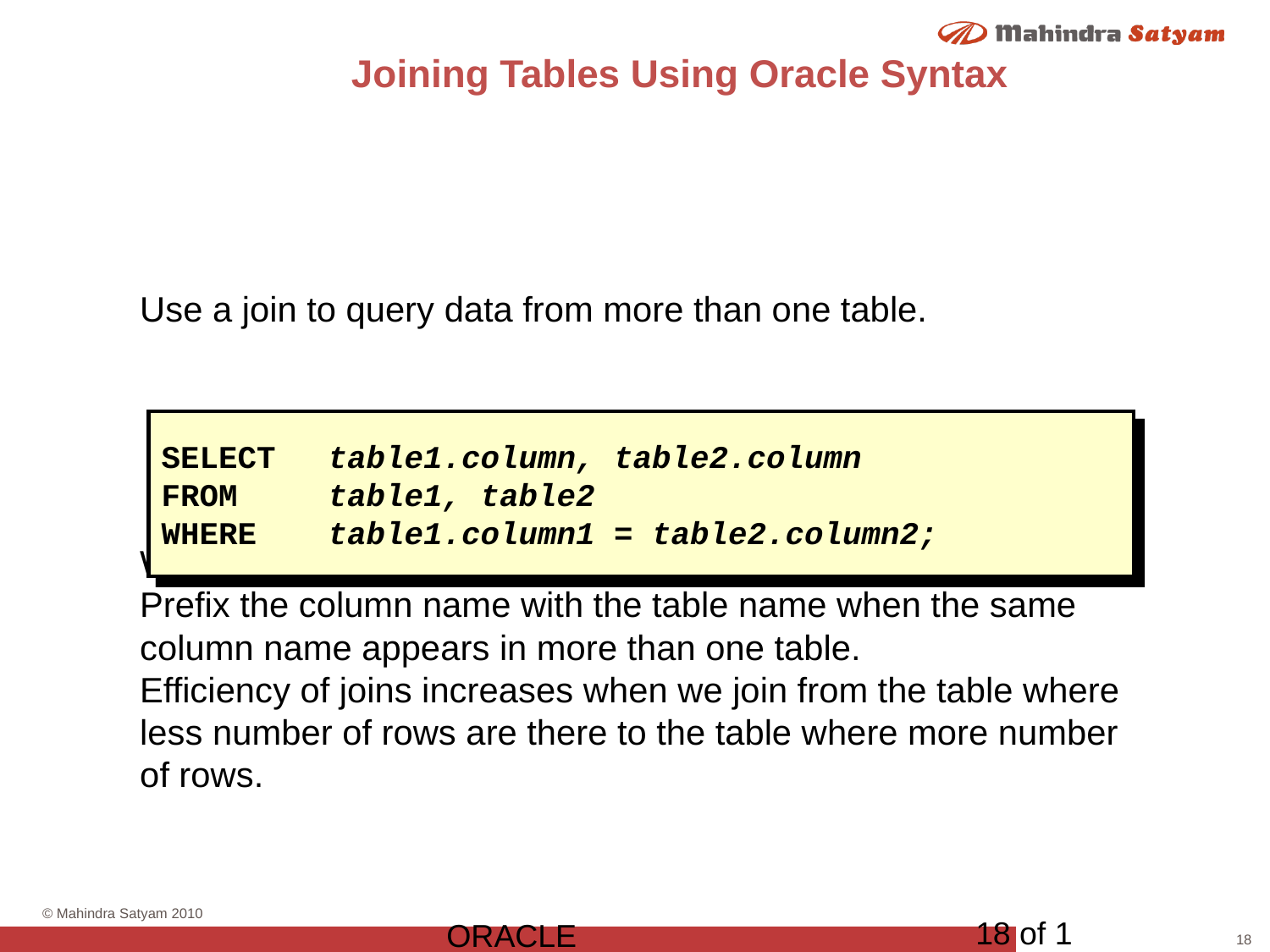

# Joining Tables Using Oracle Syntax
Use a join to query data from more than one table.

Write the join condition in the WHERE clause.
Prefix the column name with the table name when the same column name appears in more than one table.
Efficiency of joins increases when we join from the table where less number of rows are there to the table where more number of rows.
SELECT	table1.column, table2.column
FROM	table1, table2
WHERE	table1.column1 = table2.column2;
18 of 1
ORACLE